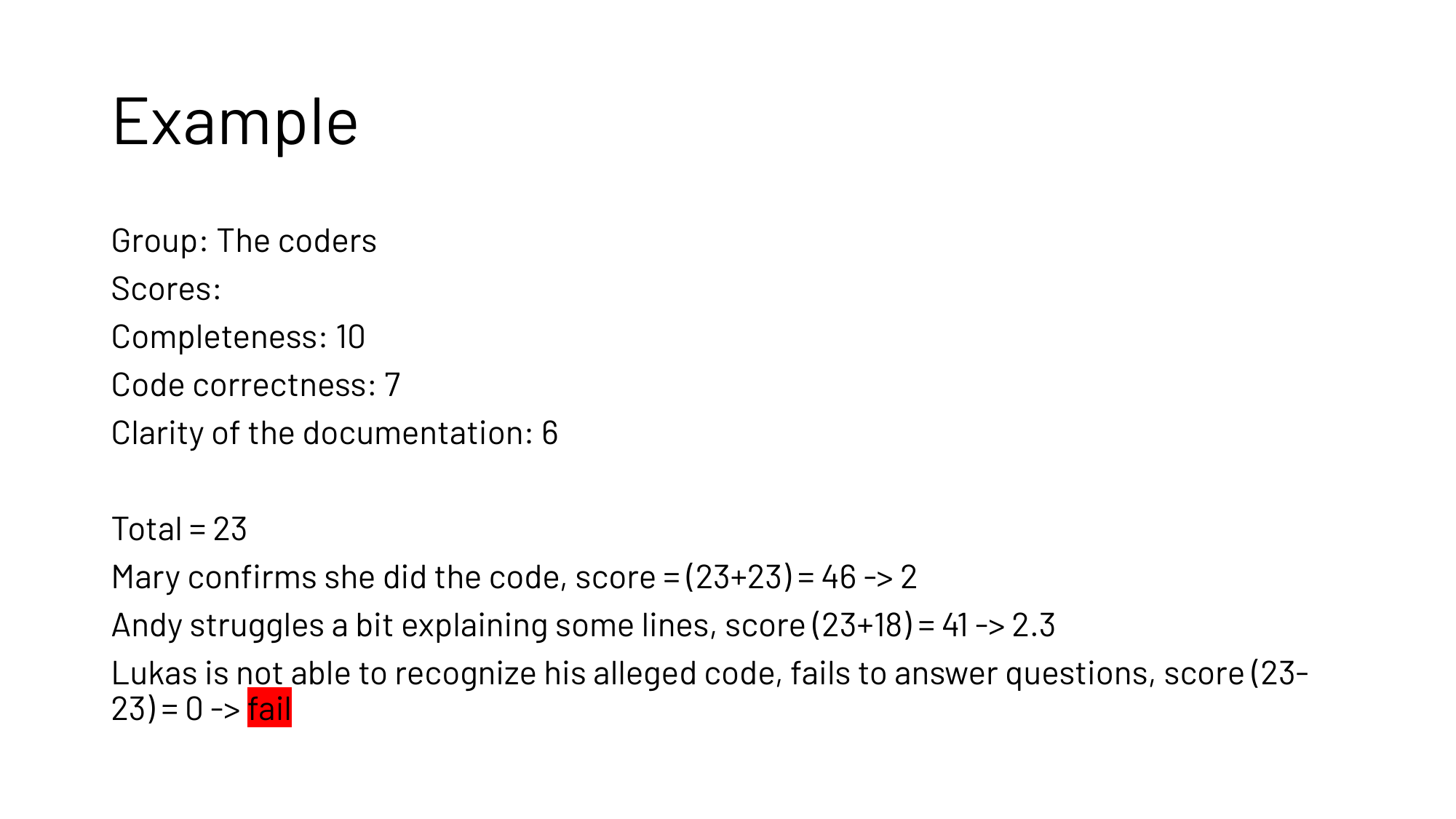

# Example
Group: The coders
Scores:
Completeness: 10
Code correctness: 7
Clarity of the documentation: 6

Total = 23
Mary confirms she did the code, score = (23+23) = 46 -> 2
Andy struggles a bit explaining some lines, score (23+18) = 41 -> 2.3
Lukas is not able to recognize his alleged code, fails to answer questions, score (23-23) = 0 -> fail